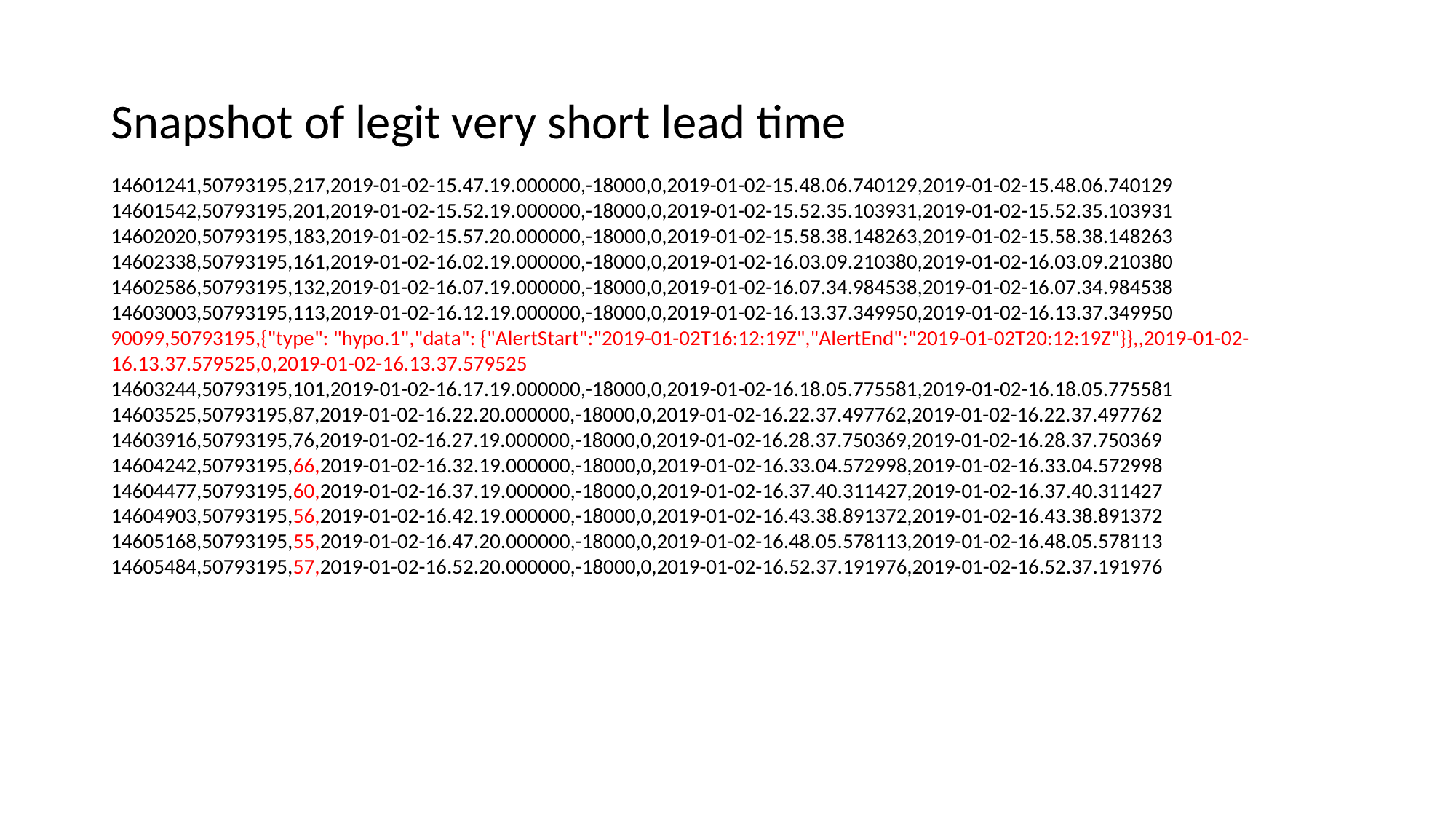

# Snapshot of legit very short lead time
14601241,50793195,217,2019-01-02-15.47.19.000000,-18000,0,2019-01-02-15.48.06.740129,2019-01-02-15.48.06.740129
14601542,50793195,201,2019-01-02-15.52.19.000000,-18000,0,2019-01-02-15.52.35.103931,2019-01-02-15.52.35.103931
14602020,50793195,183,2019-01-02-15.57.20.000000,-18000,0,2019-01-02-15.58.38.148263,2019-01-02-15.58.38.148263
14602338,50793195,161,2019-01-02-16.02.19.000000,-18000,0,2019-01-02-16.03.09.210380,2019-01-02-16.03.09.210380
14602586,50793195,132,2019-01-02-16.07.19.000000,-18000,0,2019-01-02-16.07.34.984538,2019-01-02-16.07.34.984538
14603003,50793195,113,2019-01-02-16.12.19.000000,-18000,0,2019-01-02-16.13.37.349950,2019-01-02-16.13.37.349950
90099,50793195,{"type": "hypo.1","data": {"AlertStart":"2019-01-02T16:12:19Z","AlertEnd":"2019-01-02T20:12:19Z"}},,2019-01-02-16.13.37.579525,0,2019-01-02-16.13.37.579525
14603244,50793195,101,2019-01-02-16.17.19.000000,-18000,0,2019-01-02-16.18.05.775581,2019-01-02-16.18.05.775581
14603525,50793195,87,2019-01-02-16.22.20.000000,-18000,0,2019-01-02-16.22.37.497762,2019-01-02-16.22.37.497762
14603916,50793195,76,2019-01-02-16.27.19.000000,-18000,0,2019-01-02-16.28.37.750369,2019-01-02-16.28.37.750369
14604242,50793195,66,2019-01-02-16.32.19.000000,-18000,0,2019-01-02-16.33.04.572998,2019-01-02-16.33.04.572998
14604477,50793195,60,2019-01-02-16.37.19.000000,-18000,0,2019-01-02-16.37.40.311427,2019-01-02-16.37.40.311427
14604903,50793195,56,2019-01-02-16.42.19.000000,-18000,0,2019-01-02-16.43.38.891372,2019-01-02-16.43.38.891372
14605168,50793195,55,2019-01-02-16.47.20.000000,-18000,0,2019-01-02-16.48.05.578113,2019-01-02-16.48.05.578113
14605484,50793195,57,2019-01-02-16.52.20.000000,-18000,0,2019-01-02-16.52.37.191976,2019-01-02-16.52.37.191976